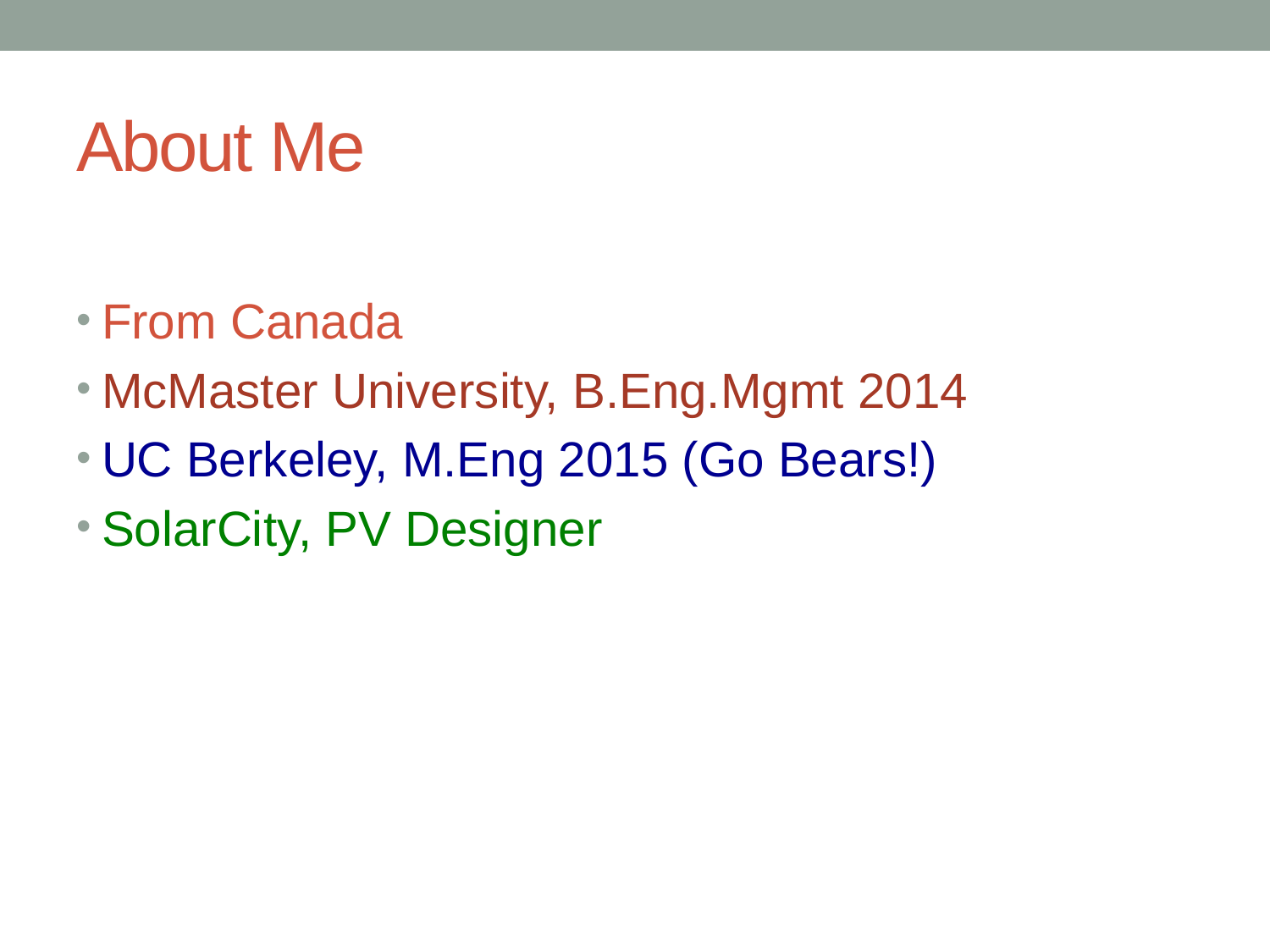

# About Me
From Canada
McMaster University, B.Eng.Mgmt 2014
UC Berkeley, M.Eng 2015 (Go Bears!)
SolarCity, PV Designer